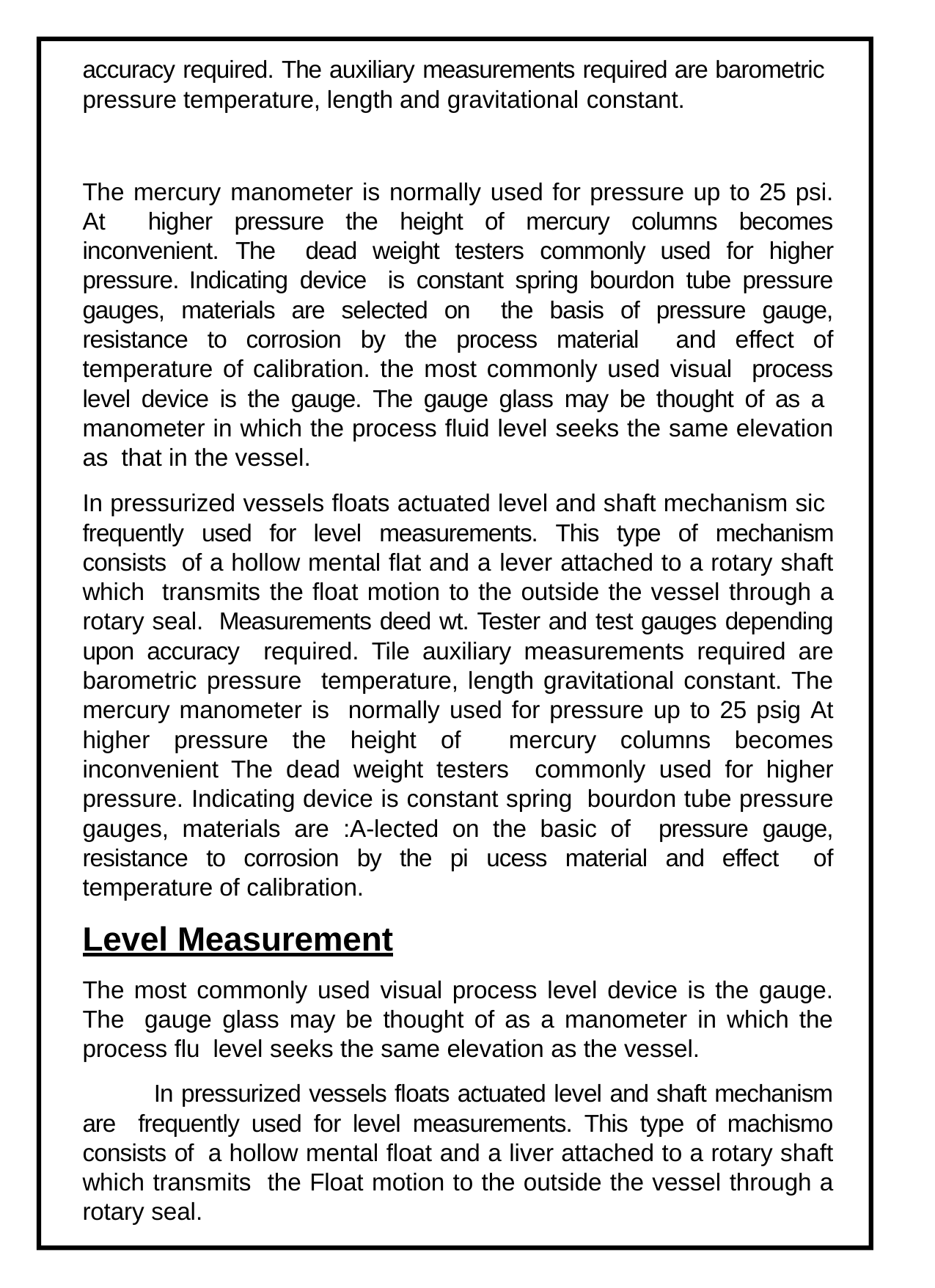

accuracy required. The auxiliary measurements required are barometric  pressure temperature, length and gravitational constant.

The mercury manometer is normally used for pressure up to 25 psi. At  higher pressure the height of mercury columns becomes inconvenient. The  dead weight testers commonly used for higher pressure. Indicating device  is constant spring bourdon tube pressure gauges, materials are selected on  the basis of pressure gauge, resistance to corrosion by the process material  and effect of temperature of calibration. the most commonly used visual  process level device is the gauge. The gauge glass may be thought of as a  manometer in which the process fluid level seeks the same elevation as  that in the vessel.
In pressurized vessels floats actuated level and shaft mechanism sic  frequently used for level measurements. This type of mechanism consists  of a hollow mental flat and a lever attached to a rotary shaft which  transmits the float motion to the outside the vessel through a rotary seal.  Measurements deed wt. Tester and test gauges depending upon accuracy  required. Tile auxiliary measurements required are barometric pressure  temperature, length gravitational constant. The mercury manometer is  normally used for pressure up to 25 psig At higher pressure the height of  mercury columns becomes inconvenient The dead weight testers  commonly used for higher pressure. Indicating device is constant spring  bourdon tube pressure gauges, materials are :A-lected on the basic of  pressure gauge, resistance to corrosion by the pi ucess material and effect  of temperature of calibration.
Level Measurement
The most commonly used visual process level device is the gauge. The  gauge glass may be thought of as a manometer in which the process flu  level seeks the same elevation as the vessel.
In pressurized vessels floats actuated level and shaft mechanism are  frequently used for level measurements. This type of machismo consists of  a hollow mental float and a liver attached to a rotary shaft which transmits  the Float motion to the outside the vessel through a rotary seal.